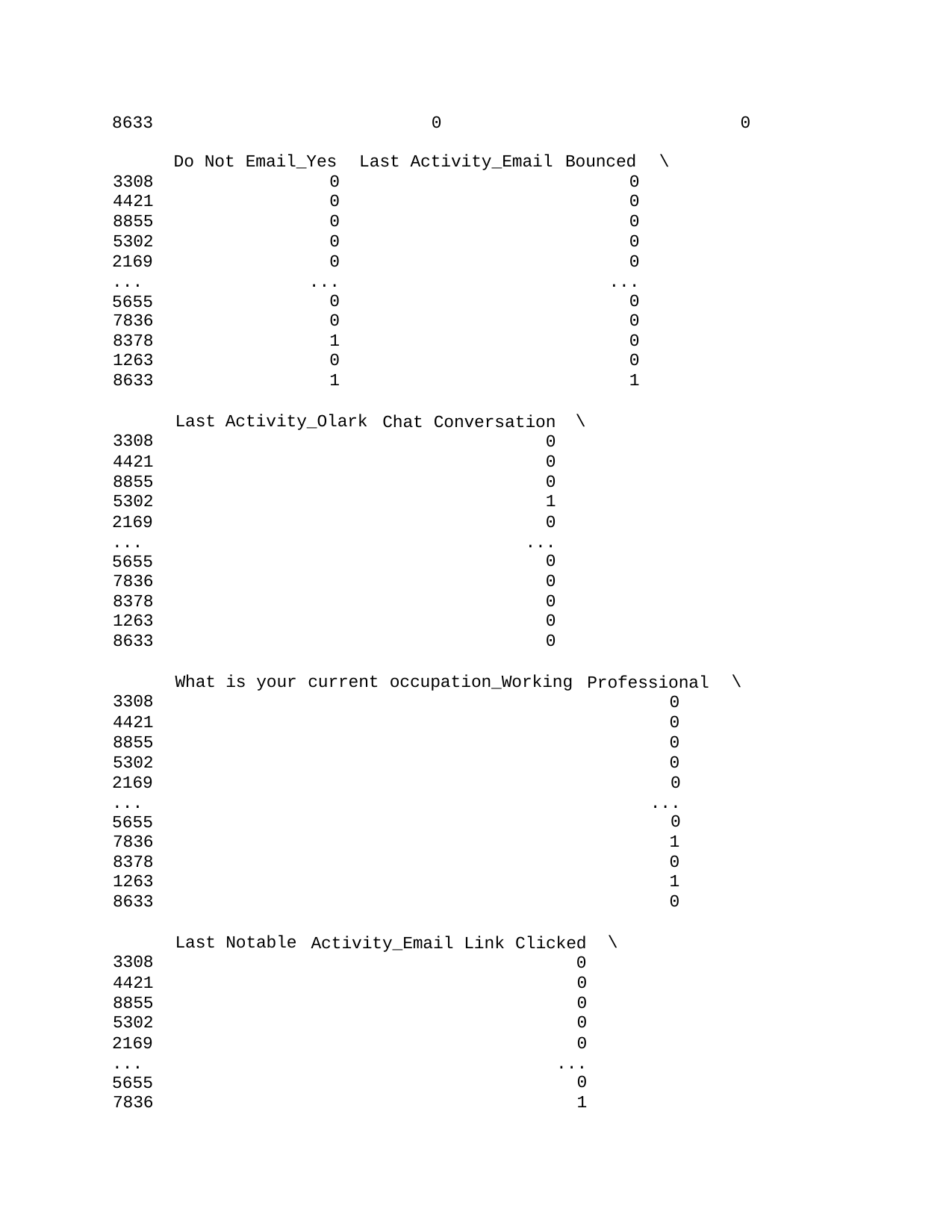

8633
0
0
|  | Do Not Email\_Yes |  |  | Last Activity\_Email |  | Bounced |  | \ |  |
| --- | --- | --- | --- | --- | --- | --- | --- | --- | --- |
| 3308 | 0 |  |  |  |  | 0 |  |  |  |
| 4421 | 0 |  |  |  |  | 0 |  |  |  |
| 8855 | 0 |  |  |  |  | 0 |  |  |  |
| 5302 | 0 |  |  |  |  | 0 |  |  |  |
| 2169 ... 5655 | 0 ... 0 |  |  |  |  | 0 ... 0 |  |  |  |
| 7836 | 0 |  |  |  |  | 0 |  |  |  |
| 8378 | 1 |  |  |  |  | 0 |  |  |  |
| 1263 | 0 |  |  |  |  | 0 |  |  |  |
| 8633 | 1 |  |  |  |  | 1 |  |  |  |
| 3308 | Last | Activity\_Olark |  |  | Chat Conversation 0 | \ |  |  |  |
| 4421 |  |  |  |  | 0 |  |  |  |  |
| 8855 |  |  |  |  | 0 |  |  |  |  |
| 5302 |  |  |  |  | 1 |  |  |  |  |
| 2169 ... 5655 |  |  |  |  | 0 ... 0 |  |  |  |  |
| 7836 |  |  |  |  | 0 |  |  |  |  |
| 8378 |  |  |  |  | 0 |  |  |  |  |
| 1263 |  |  |  |  | 0 |  |  |  |  |
| 8633 |  |  |  |  | 0 |  |  |  |  |
| 3308 | What | is your | current occupation\_Working |  |  |  | Professional 0 |  | \ |
| 4421 |  |  |  |  |  |  | 0 |  |  |
| 8855 |  |  |  |  |  |  | 0 |  |  |
| 5302 |  |  |  |  |  |  | 0 |  |  |
| 2169 ... 5655 |  |  |  |  |  |  | 0 ... 0 |  |  |
| 7836 |  |  |  |  |  |  | 1 |  |  |
| 8378 |  |  |  |  |  |  | 0 |  |  |
| 1263 |  |  |  |  |  |  | 1 |  |  |
| 8633 |  |  |  |  |  |  | 0 |  |  |
| 3308 | Last | Notable | Activity\_Email Link Clicked 0 |  |  |  | \ |  |  |
| 4421 |  |  | 0 |  |  |  |  |  |  |
| 8855 |  |  | 0 |  |  |  |  |  |  |
| 5302 |  |  | 0 |  |  |  |  |  |  |
| 2169 ... 5655 |  |  | 0 ... 0 |  |  |  |  |  |  |
| 7836 |  |  | 1 |  |  |  |  |  |  |